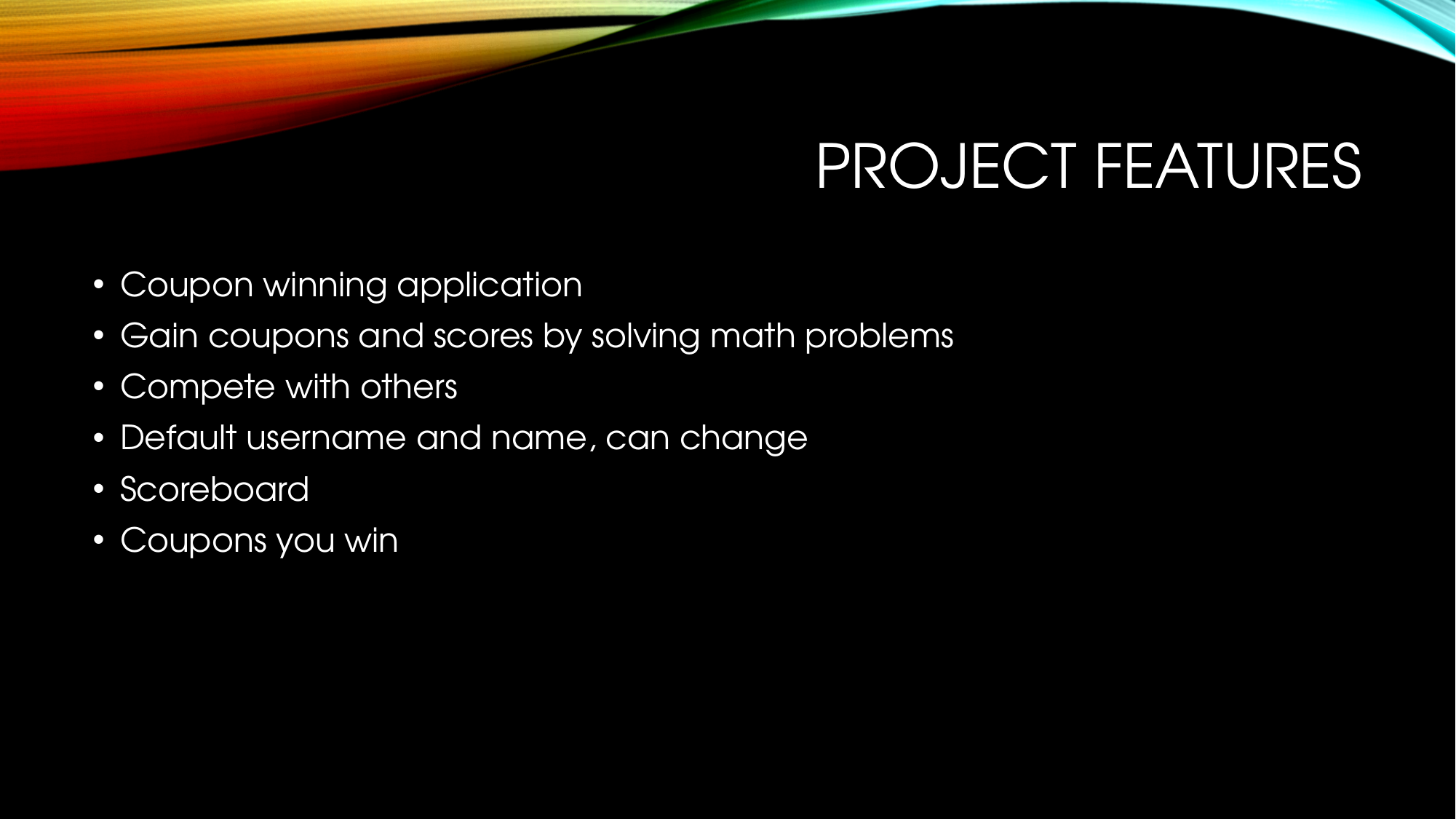

# Project FEATURES
Coupon winning application
Gain coupons and scores by solving math problems
Compete with others
Default username and name, can change
Scoreboard
Coupons you win